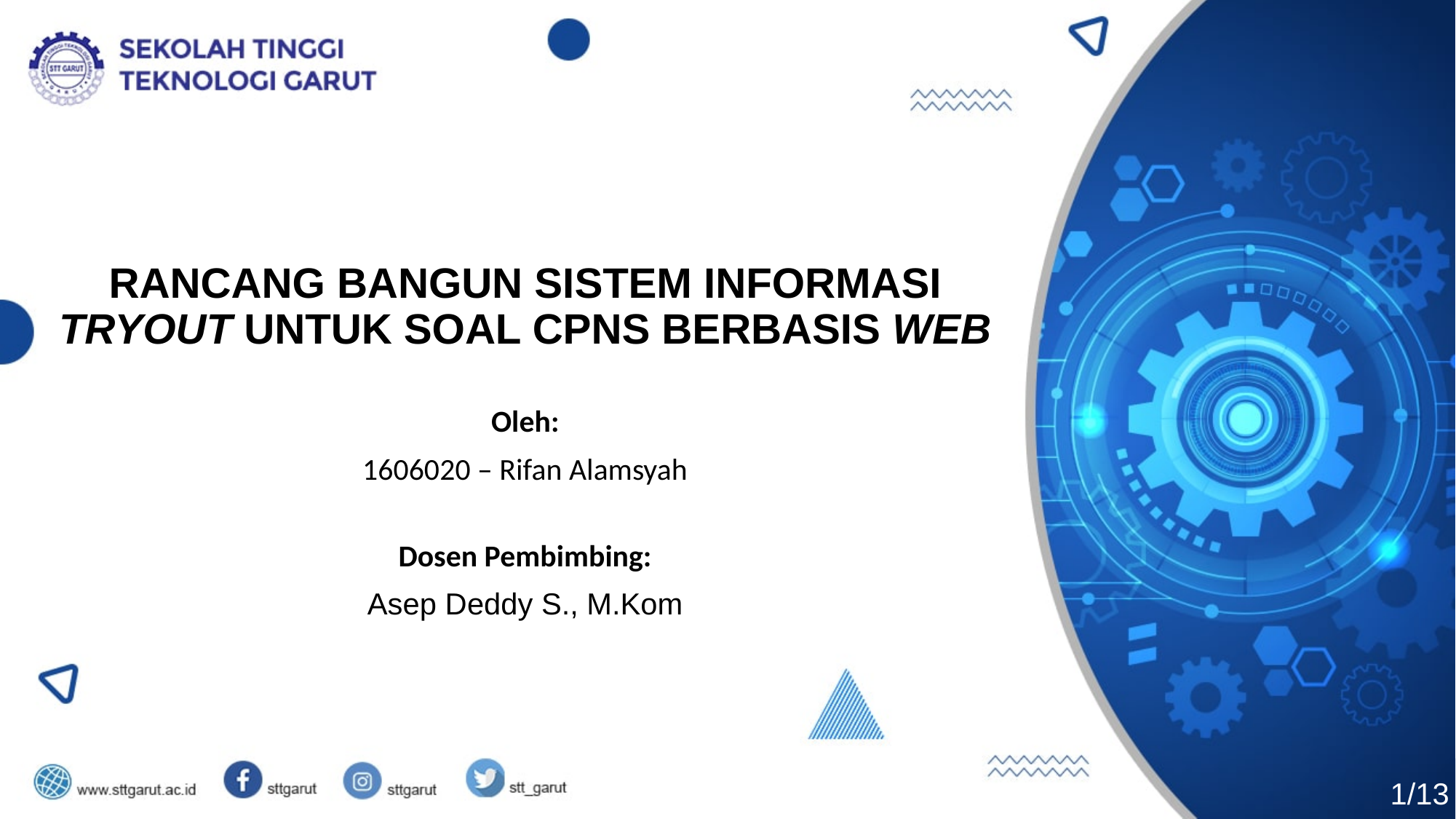

# RANCANG BANGUN SISTEM INFORMASI TRYOUT UNTUK SOAL CPNS BERBASIS WEB
Oleh:
1606020 – Rifan Alamsyah
Dosen Pembimbing:
Asep Deddy S., M.Kom
1/13